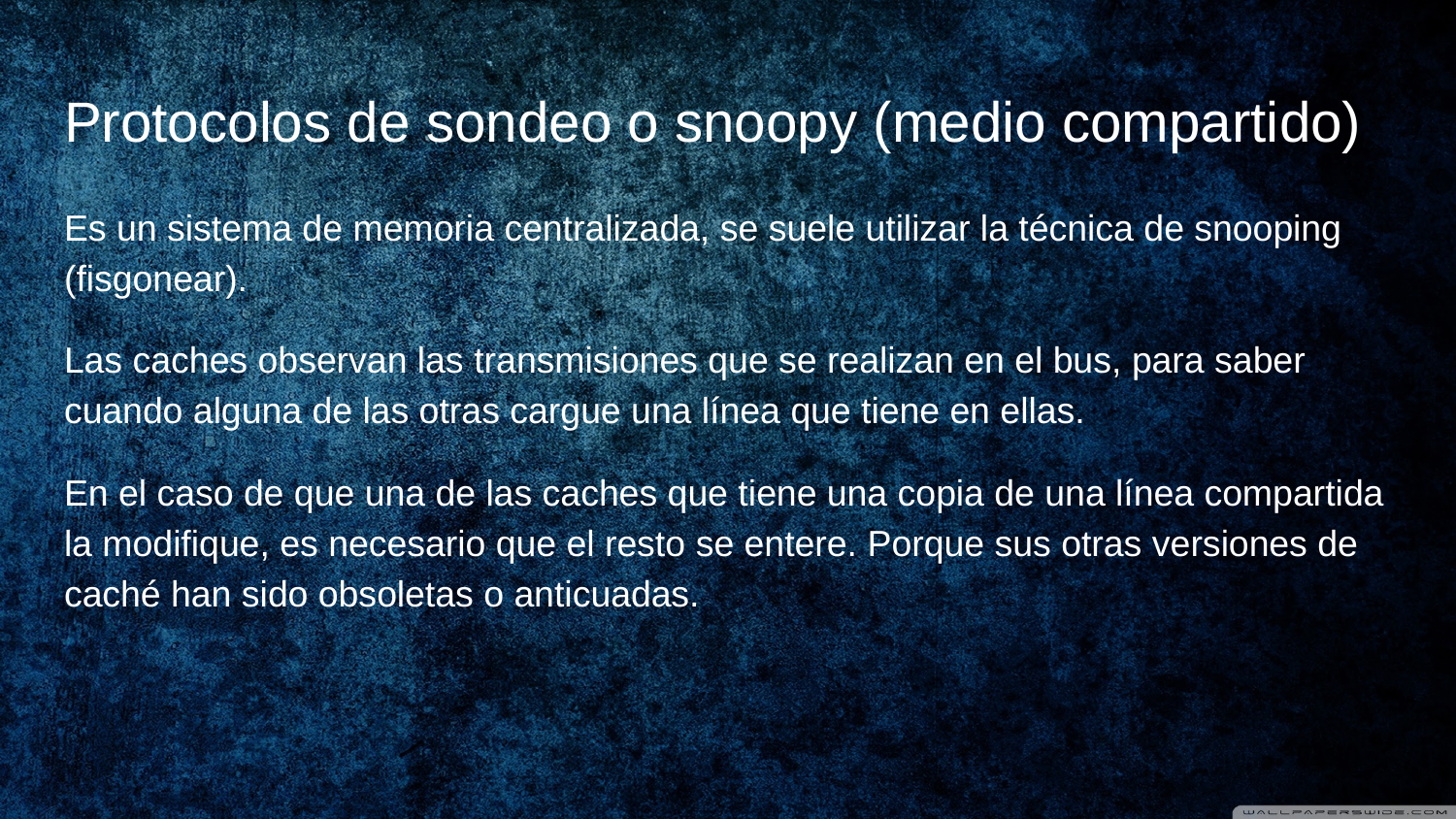

# Protocolos de sondeo o snoopy (medio compartido)

Es un sistema de memoria centralizada, se suele utilizar la técnica de snooping (fisgonear).
Las caches observan las transmisiones que se realizan en el bus, para saber cuando alguna de las otras cargue una línea que tiene en ellas.
En el caso de que una de las caches que tiene una copia de una línea compartida la modifique, es necesario que el resto se entere. Porque sus otras versiones de caché han sido obsoletas o anticuadas.